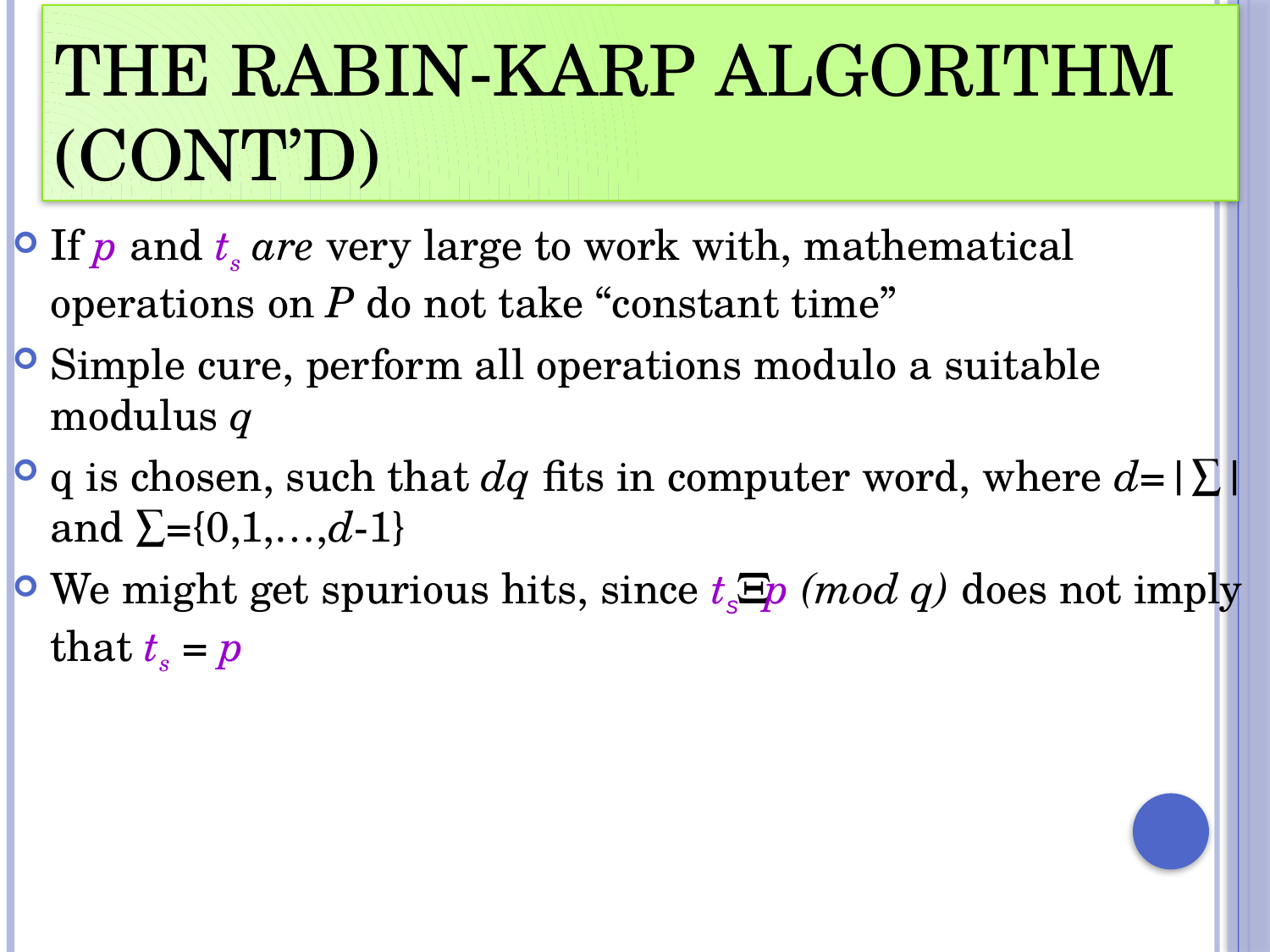

# The Rabin-Karp Algorithm (Cont’d)
If p and ts are very large to work with, mathematical operations on P do not take “constant time”
Simple cure, perform all operations modulo a suitable modulus q
q is chosen, such that dq fits in computer word, where d=|∑| and ∑={0,1,…,d-1}
We might get spurious hits, since tsΞp (mod q) does not imply that ts = p